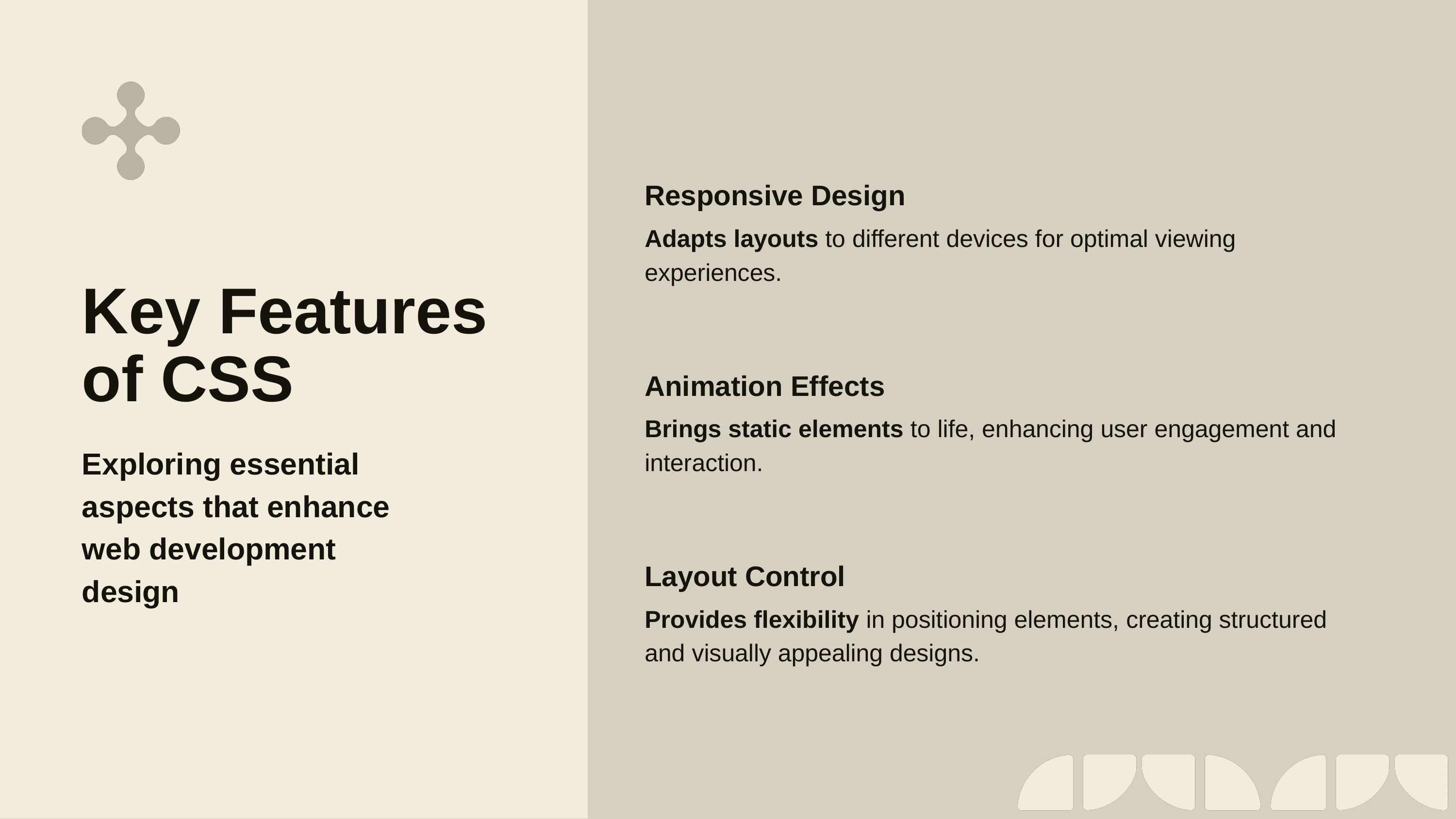

Responsive Design
Adapts layouts to different devices for optimal viewing experiences.
Key Features of CSS
Exploring essential aspects that enhance web development design
Animation Effects
Brings static elements to life, enhancing user engagement and interaction.
Layout Control
Provides flexibility in positioning elements, creating structured and visually appealing designs.